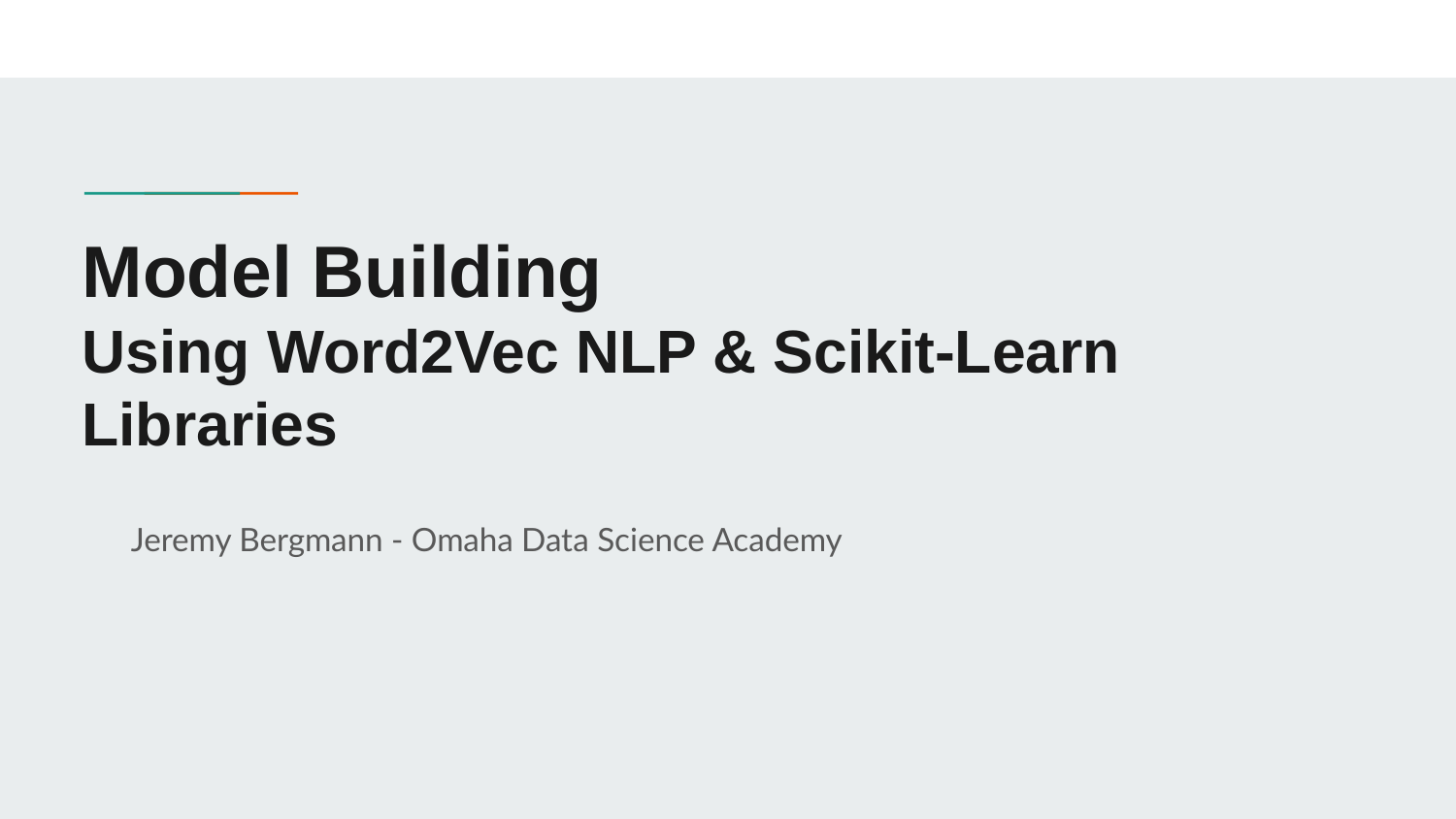

# Model Building
Using Word2Vec NLP & Scikit-Learn Libraries
Jeremy Bergmann - Omaha Data Science Academy